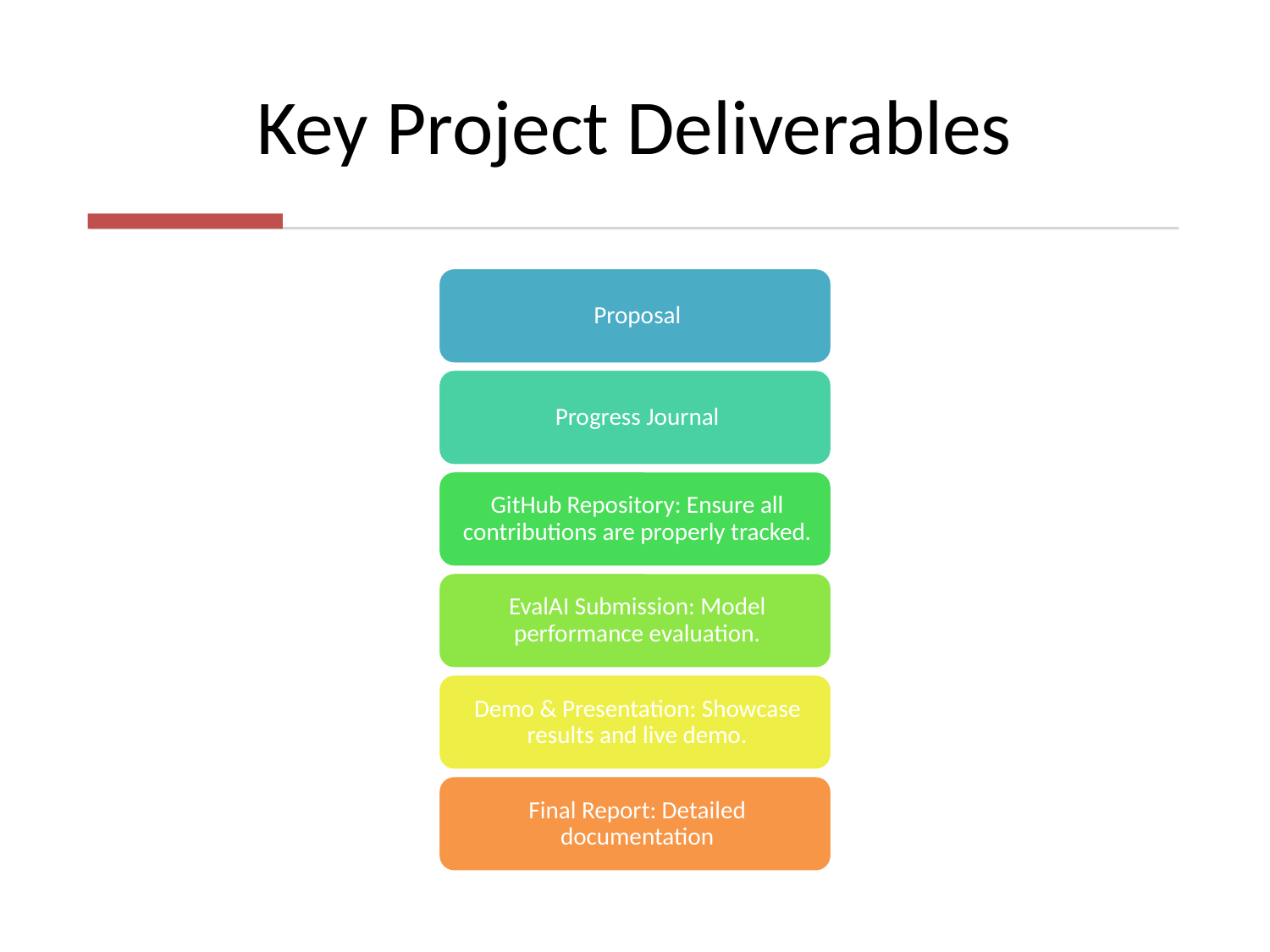

# Key Project Deliverables

Proposal
Progress Journal
GitHub Repository: Ensure all contributions are properly tracked.
EvalAI Submission: Model performance evaluation.
Demo & Presentation: Showcase results and live demo.
Final Report: Detailed documentation